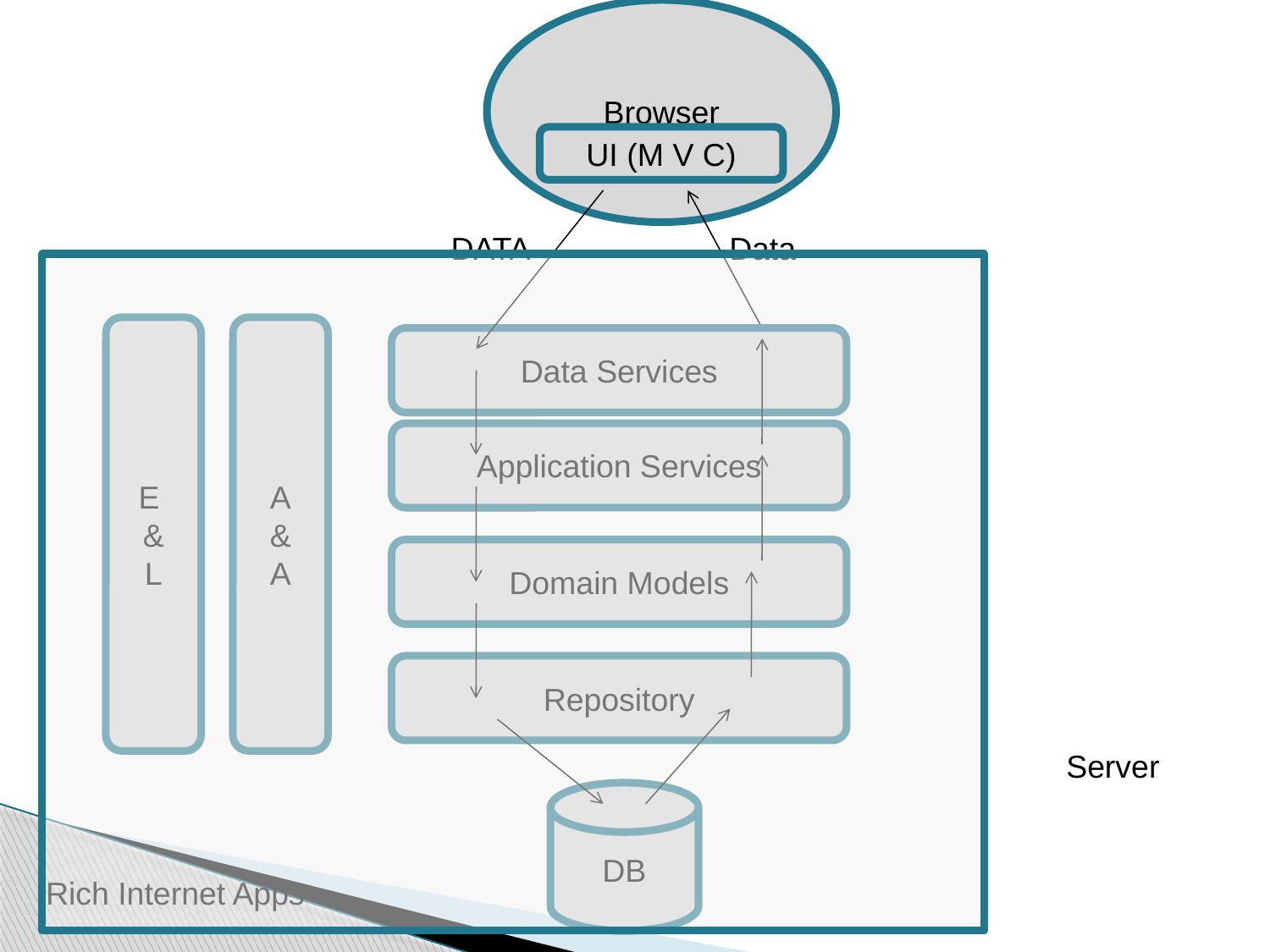

Browser
UI (M V C)
DATA
Data

E
&
L
A
&
A
Data Services
Application Services
Domain Models
Repository
Server
DB
Rich Internet Apps